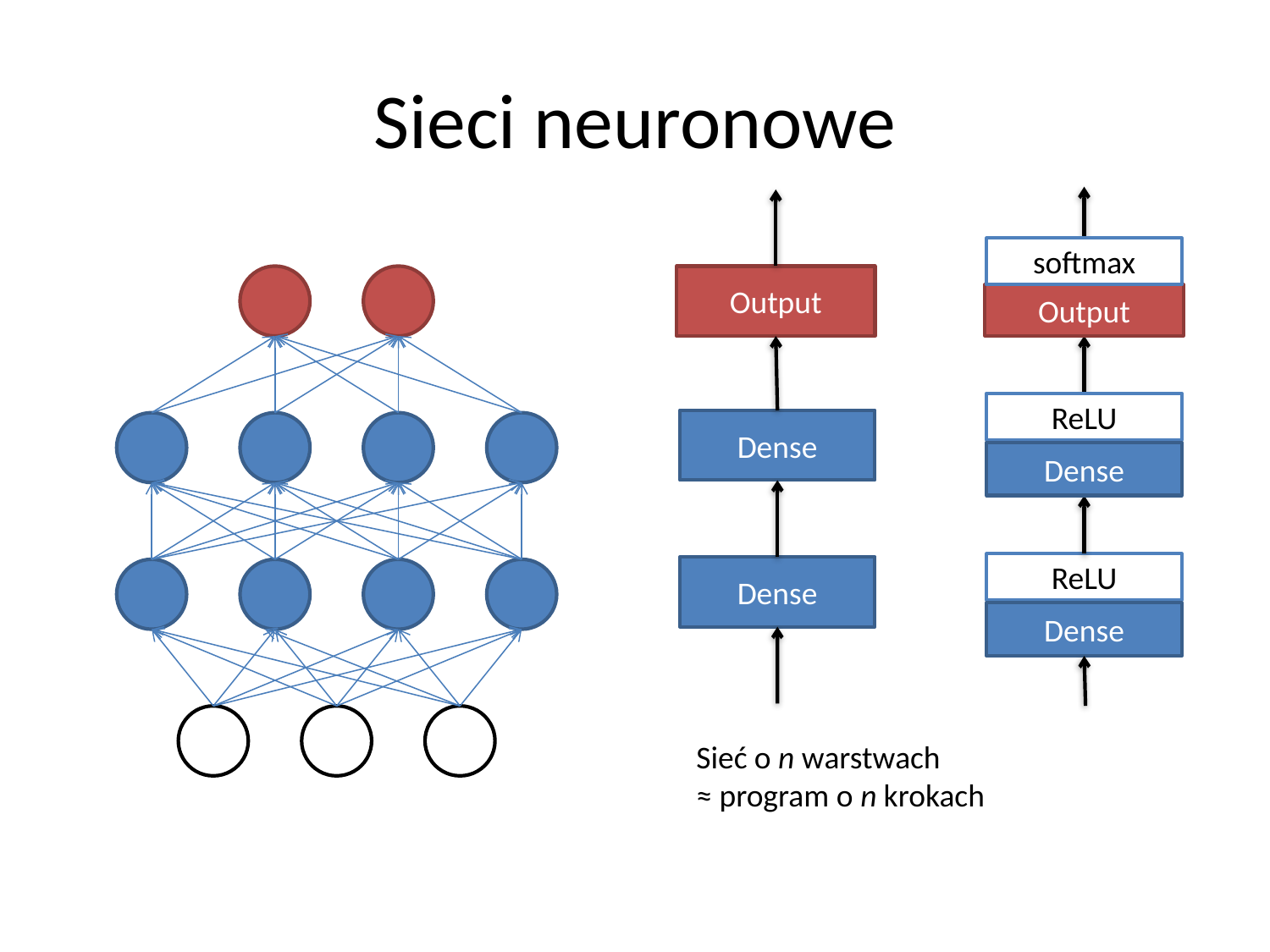

# Sieci neuronowe
softmax
Output
ReLU
Dense
ReLU
Dense
Output
Dense
Dense

Sieć o n warstwach
≈ program o n krokach